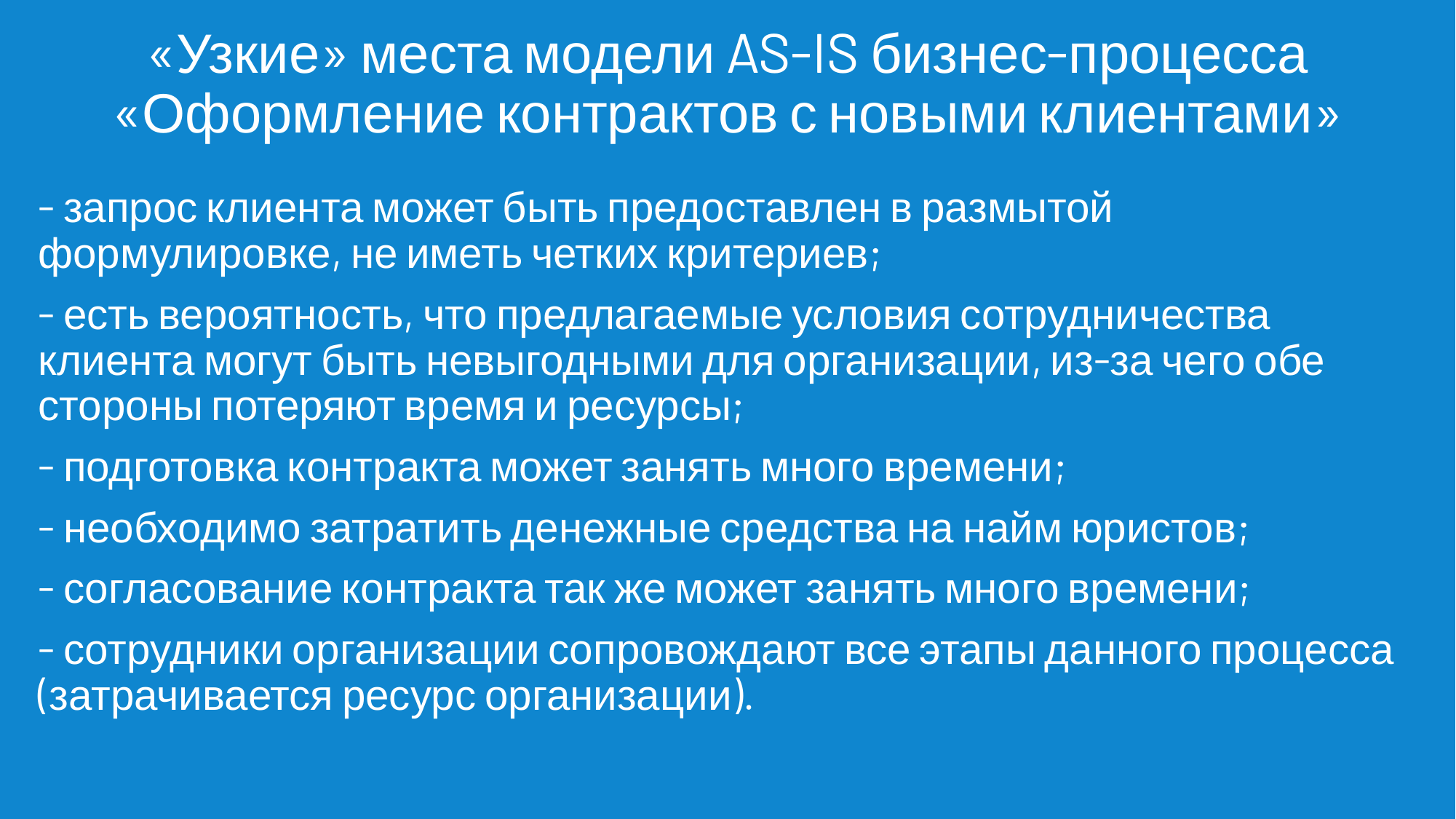

# «Узкие» места модели AS-IS бизнес-процесса «Оформление контрактов с новыми клиентами»
- запрос клиента может быть предоставлен в размытой формулировке, не иметь четких критериев;
- есть вероятность, что предлагаемые условия сотрудничества клиента могут быть невыгодными для организации, из-за чего обе стороны потеряют время и ресурсы;
- подготовка контракта может занять много времени;
- необходимо затратить денежные средства на найм юристов;
- согласование контракта так же может занять много времени;
- сотрудники организации сопровождают все этапы данного процесса (затрачивается ресурс организации).